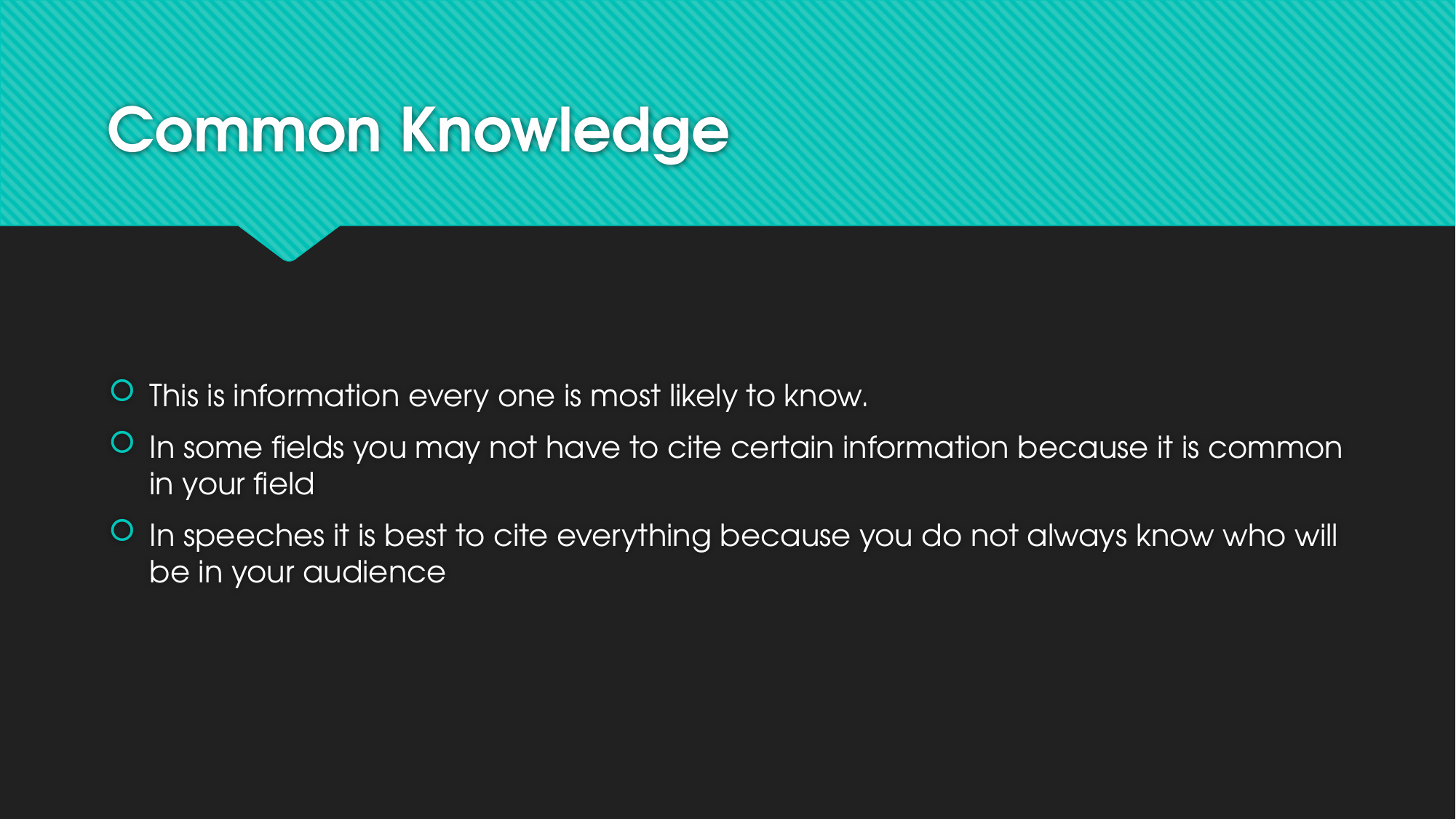

# Common Knowledge
This is information every one is most likely to know.
In some fields you may not have to cite certain information because it is common in your field
In speeches it is best to cite everything because you do not always know who will be in your audience